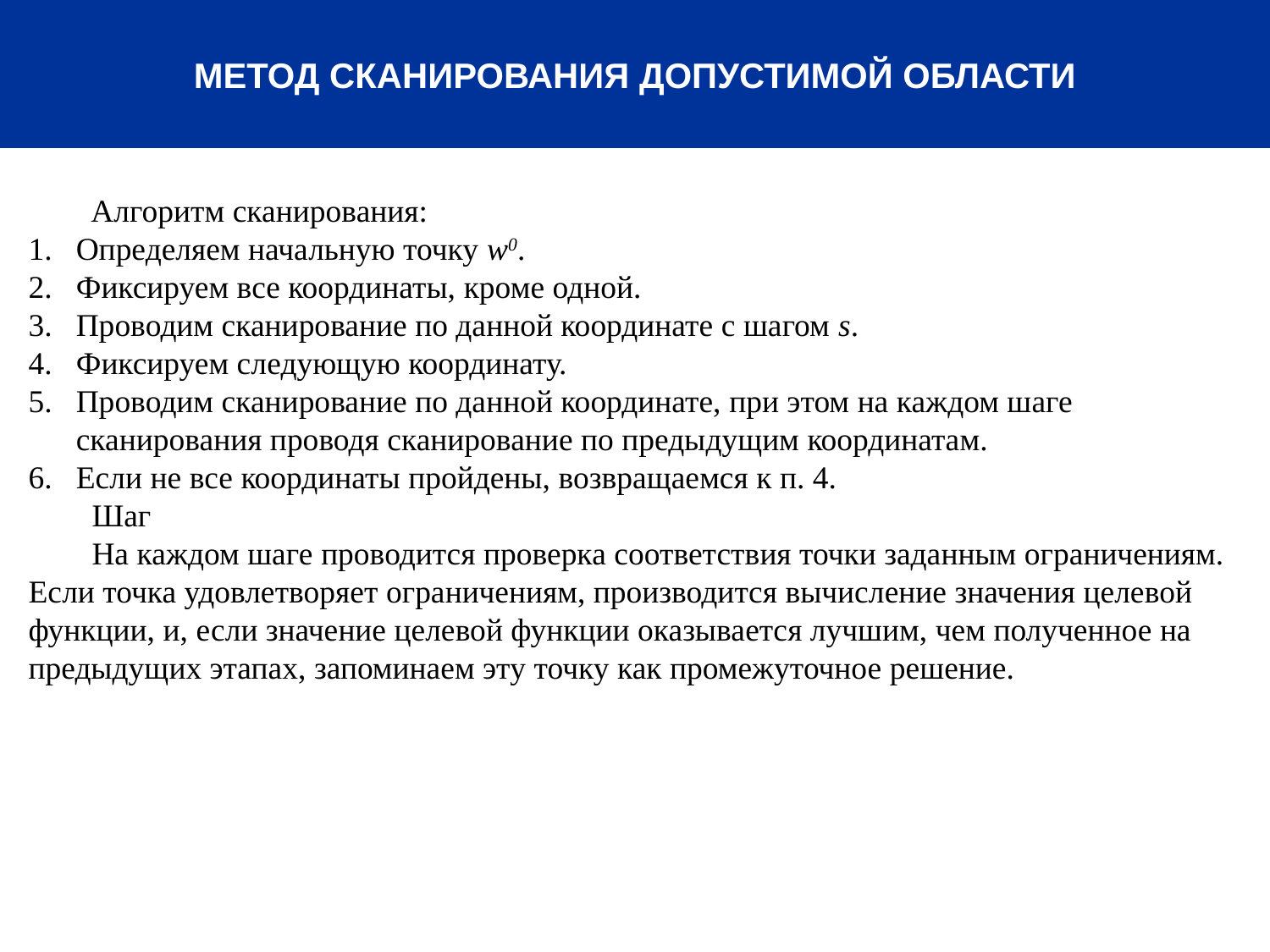

# МЕТОД СКАНИРОВАНИЯ ДОПУСТИМОЙ ОБЛАСТИ
Алгоритм сканирования:
Определяем начальную точку w0.
Фиксируем все координаты, кроме одной.
Проводим сканирование по данной координате с шагом s.
Фиксируем следующую координату.
Проводим сканирование по данной координате, при этом на каждом шаге сканирования проводя сканирование по предыдущим координатам.
Если не все координаты пройдены, возвращаемся к п. 4.
Шаг
На каждом шаге проводится проверка соответствия точки заданным ограничениям. Если точка удовлетворяет ограничениям, производится вычисление значения целевой функции, и, если значение целевой функции оказывается лучшим, чем полученное на предыдущих этапах, запоминаем эту точку как промежуточное решение.